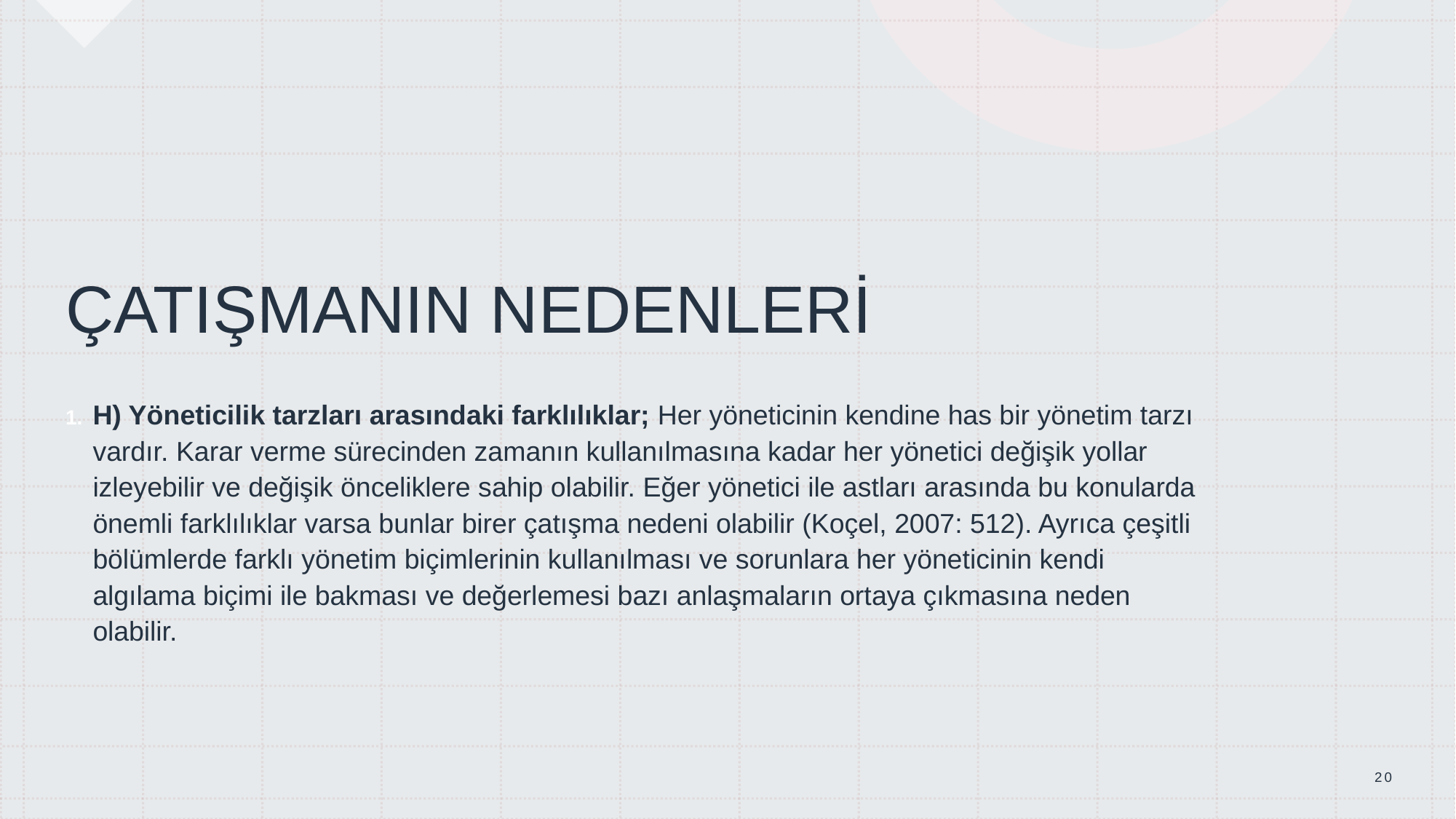

ÇATIŞMANIN NEDENLERİ
H) Yöneticilik tarzları arasındaki farklılıklar; Her yöneticinin kendine has bir yönetim tarzı vardır. Karar verme sürecinden zamanın kullanılmasına kadar her yönetici değişik yollar izleyebilir ve değişik önceliklere sahip olabilir. Eğer yönetici ile astları arasında bu konularda önemli farklılıklar varsa bunlar birer çatışma nedeni olabilir (Koçel, 2007: 512). Ayrıca çeşitli bölümlerde farklı yönetim biçimlerinin kullanılması ve sorunlara her yöneticinin kendi algılama biçimi ile bakması ve değerlemesi bazı anlaşmaların ortaya çıkmasına neden olabilir.

20